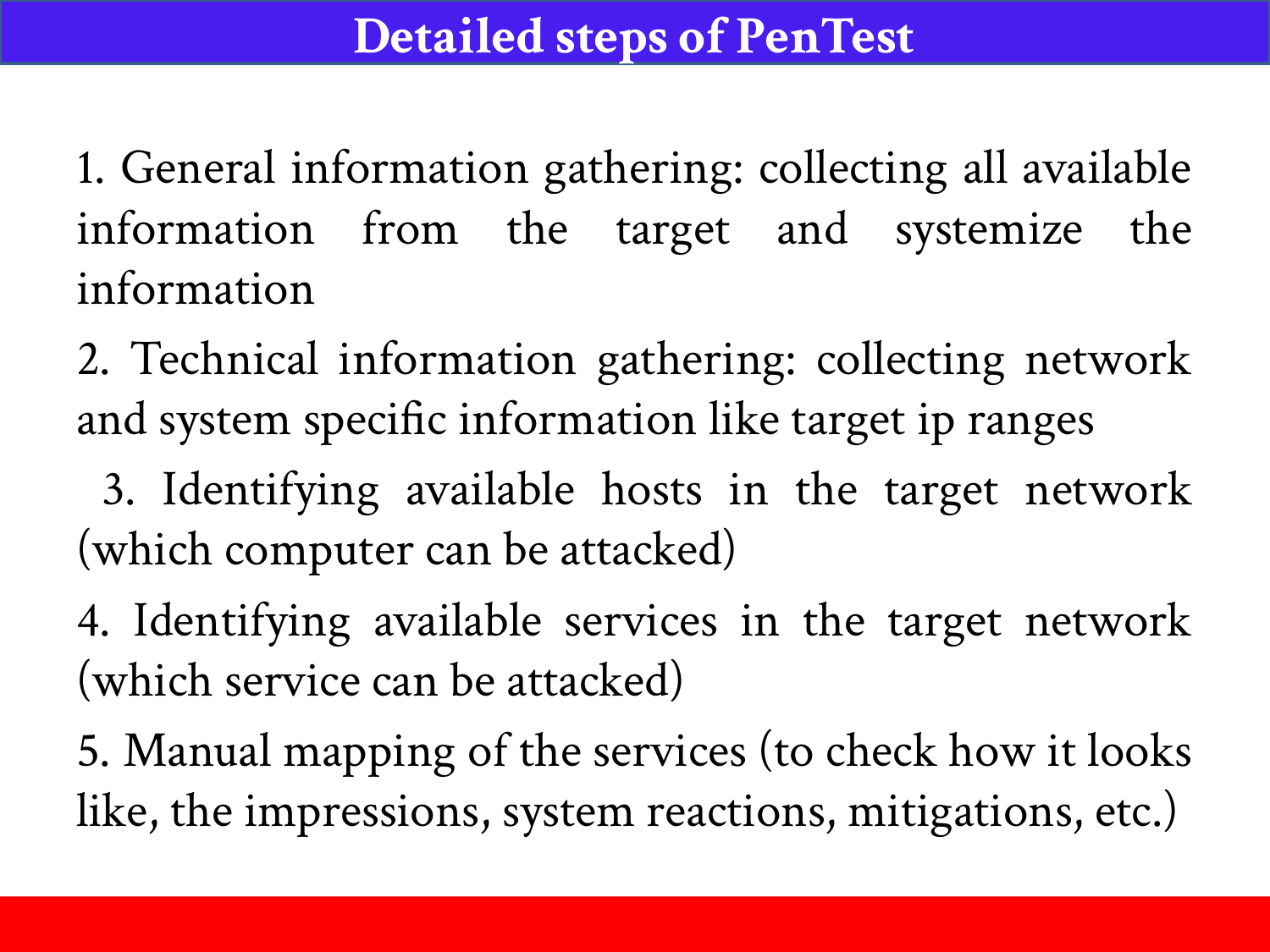

Detailed steps of PenTest
1. General information gathering: collecting all available information from the target and systemize the information
2. Technical information gathering: collecting network and system specific information like target ip ranges
 3. Identifying available hosts in the target network (which computer can be attacked)
4. Identifying available services in the target network (which service can be attacked)
5. Manual mapping of the services (to check how it looks like, the impressions, system reactions, mitigations, etc.)